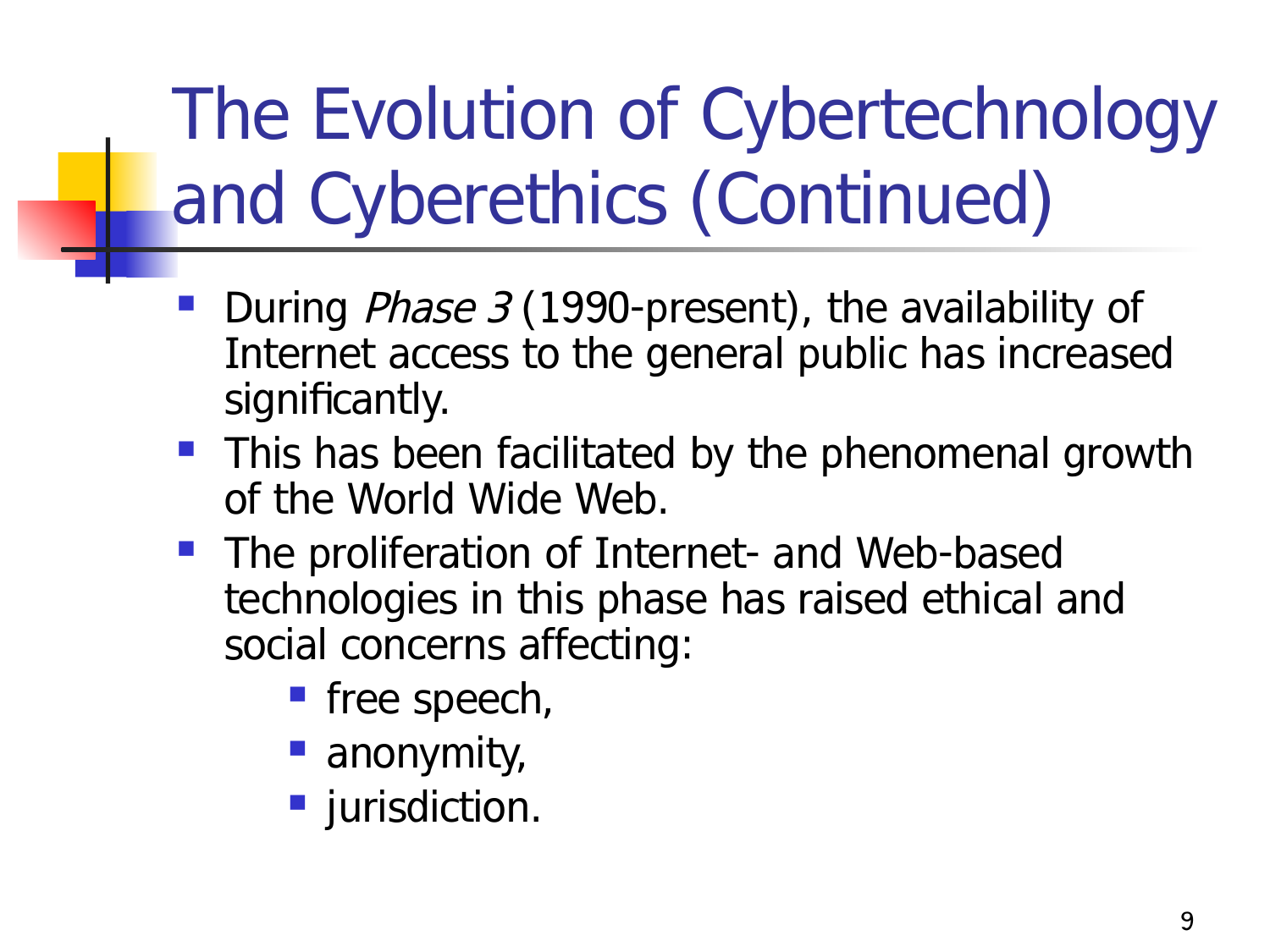

# The Evolution of Cybertechnology and Cyberethics (Continued)
During Phase 3 (1990-present), the availability of Internet access to the general public has increased significantly.
This has been facilitated by the phenomenal growth of the World Wide Web.
The proliferation of Internet- and Web-based technologies in this phase has raised ethical and social concerns affecting:
free speech,
anonymity,
jurisdiction.
9